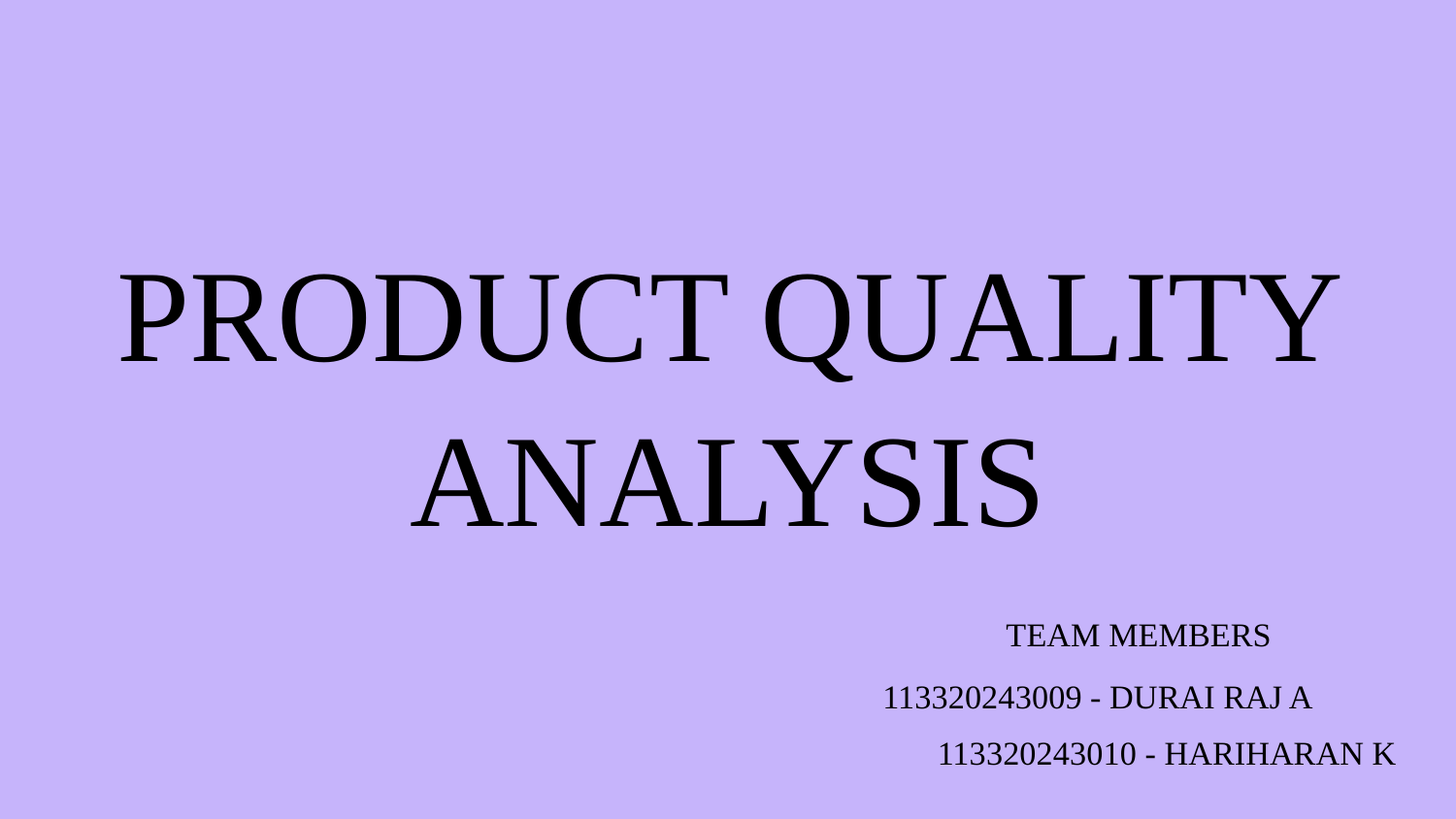

PRODUCT QUALITY ANALYSIS
TEAM MEMBERS
113320243009 - DURAI RAJ A

   113320243010 - HARIHARAN K